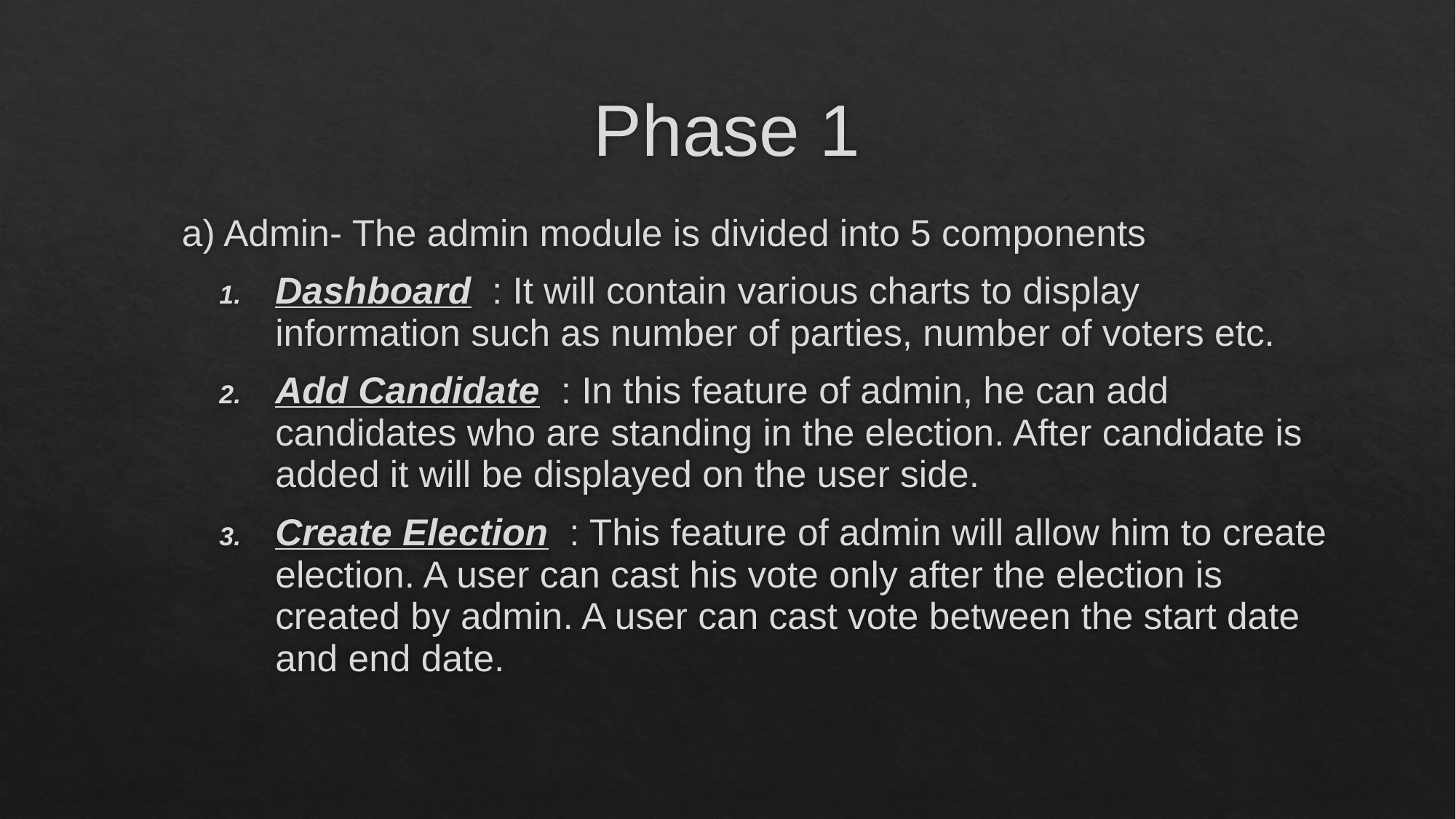

# Phase 1
a) Admin- The admin module is divided into 5 components
Dashboard  : It will contain various charts to display information such as number of parties, number of voters etc.
Add Candidate  : In this feature of admin, he can add candidates who are standing in the election. After candidate is added it will be displayed on the user side.
Create Election  : This feature of admin will allow him to create election. A user can cast his vote only after the election is created by admin. A user can cast vote between the start date and end date.